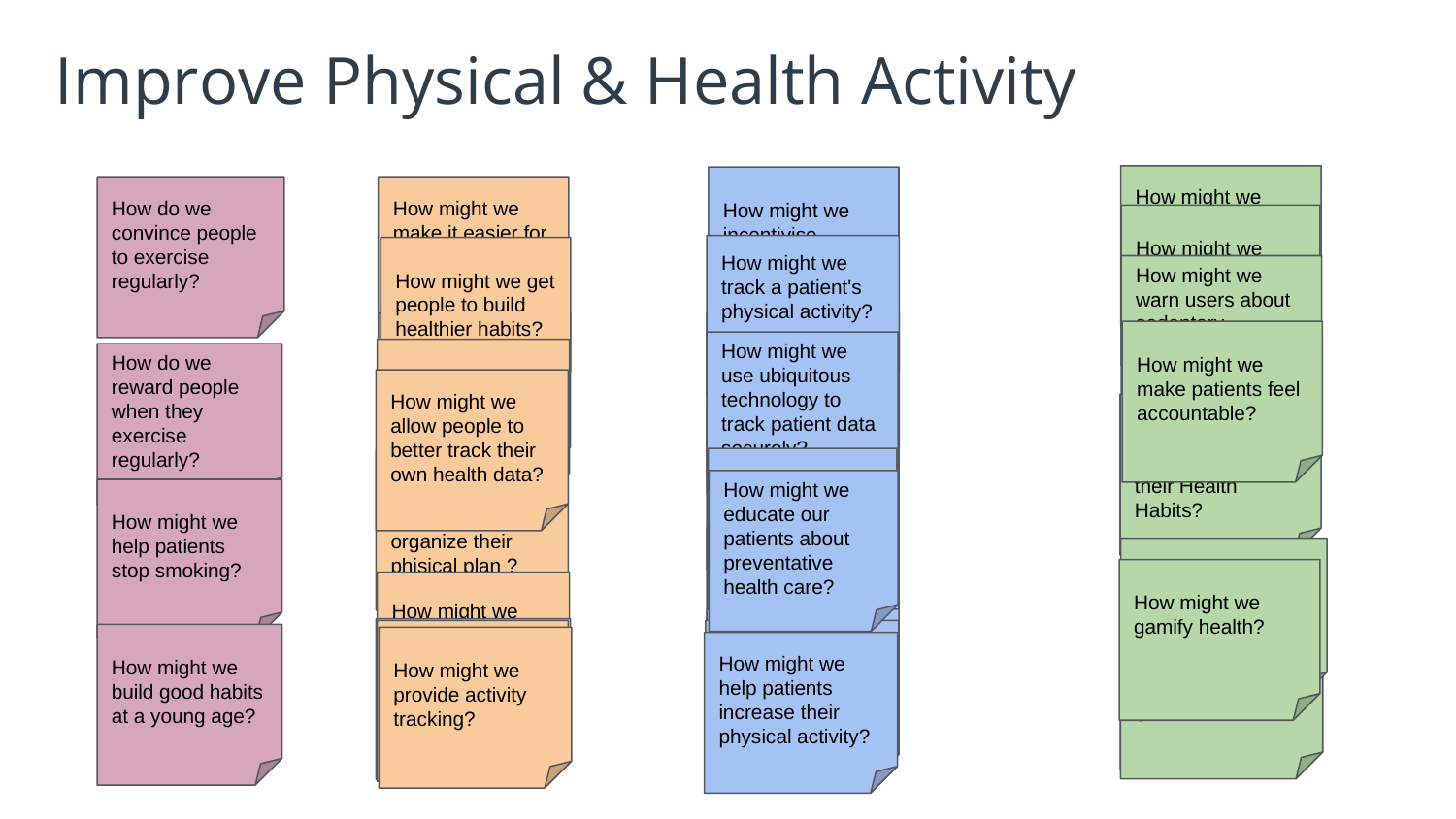

# Improve Physical & Health Activity
How might we gamify Physical Activity?

How might we incentivise exercise?
How do we convince people to exercise regularly?
How might we make it easier for patients to get exercise?
How might we create a personalized plan?
How might we track a patient's physical activity?

How might we get people to build healthier habits?
How might we warn users about sedentary  behavior?

How might we help people manage their weight?
How might we help people with personalized exercise?

How might we make patients feel accountable?
How might we use ubiquitous technology to track patient data securely?
How might we get people to build healthier habits?
How do we reward people when they exercise regularly?
How might we allow people to better track their own health data?
How might we make users feel accountable with their Health Habits?
How might we help reduce high blood pressure?
How might we reward patients for walking more?
How might we help people organize their phisical plan ?

How might we educate our patients about preventative health care?
How might we help patients stop smoking?
How might we allow people to better understand their health?
How might we help patients set health goals?
How might we gamify health?

How might we help people sync their personalized exercise plan with their routine?

How might we reduce healthcare costs for healthy patients?
How might we help patients increase their physical activity?
How might we help patients set health goals?
How might we provide activity tracking?
How might we reduce sedentarism?

How might we make people aware of their current state of health?
How might we build good habits at a young age?
How might we provide activity tracking?
How might we help patients increase their physical activity?